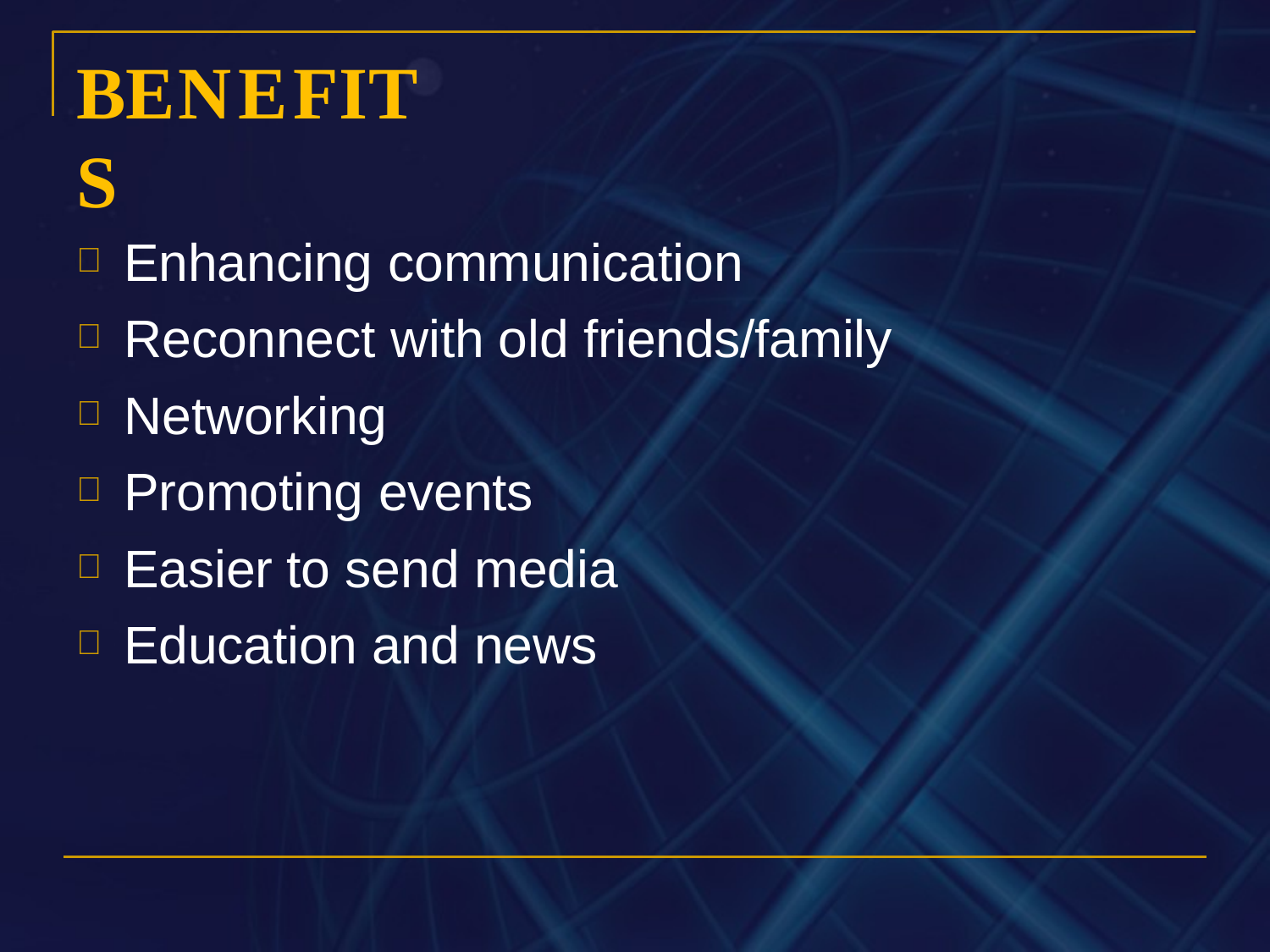

# BENEFITS
Enhancing communication
Reconnect with old friends/family
Networking
Promoting events
Easier to send media
Education and news